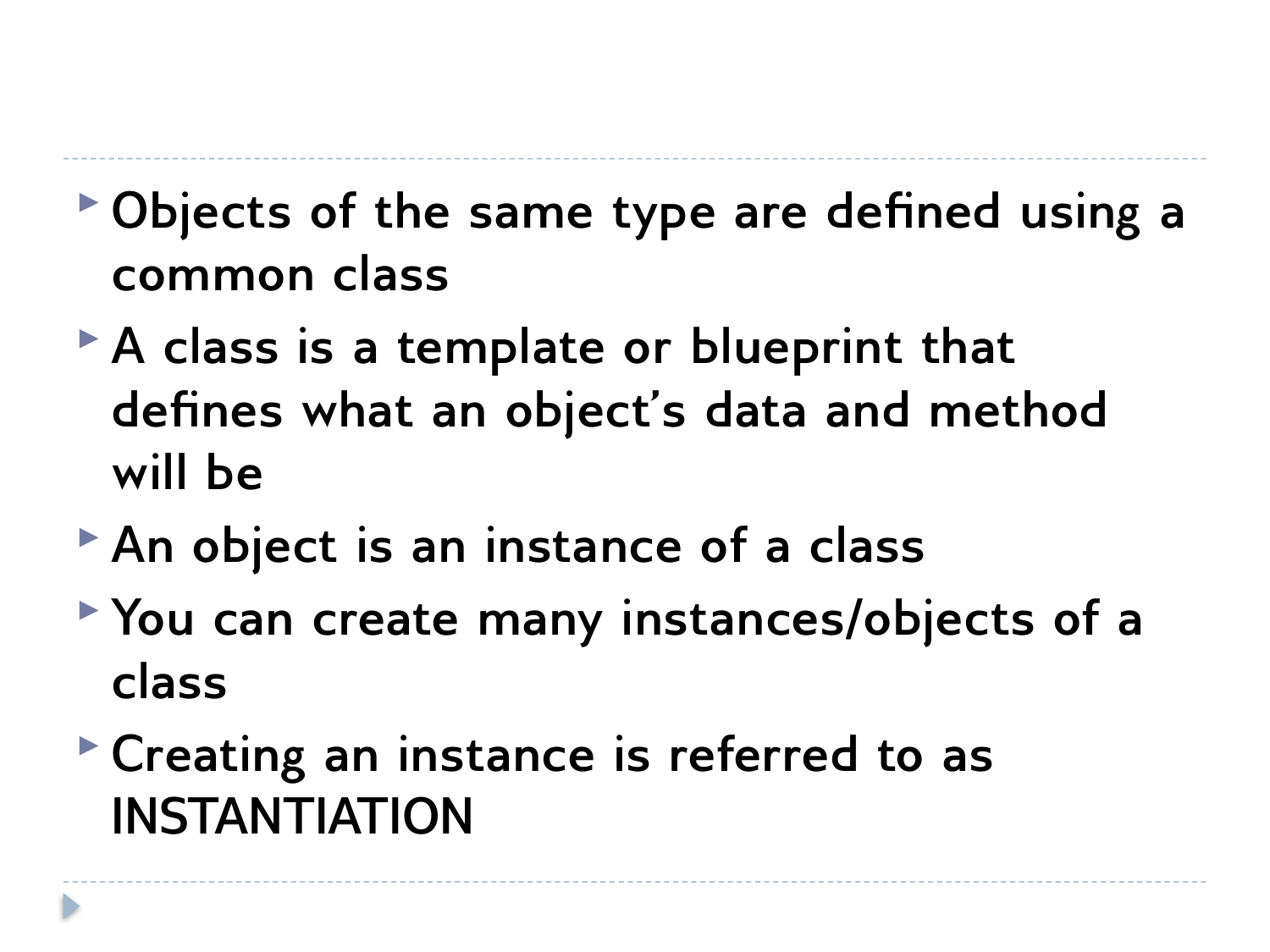

#
Objects of the same type are defined using a common class
A class is a template or blueprint that defines what an object’s data and method will be
An object is an instance of a class
You can create many instances/objects of a class
Creating an instance is referred to as INSTANTIATION